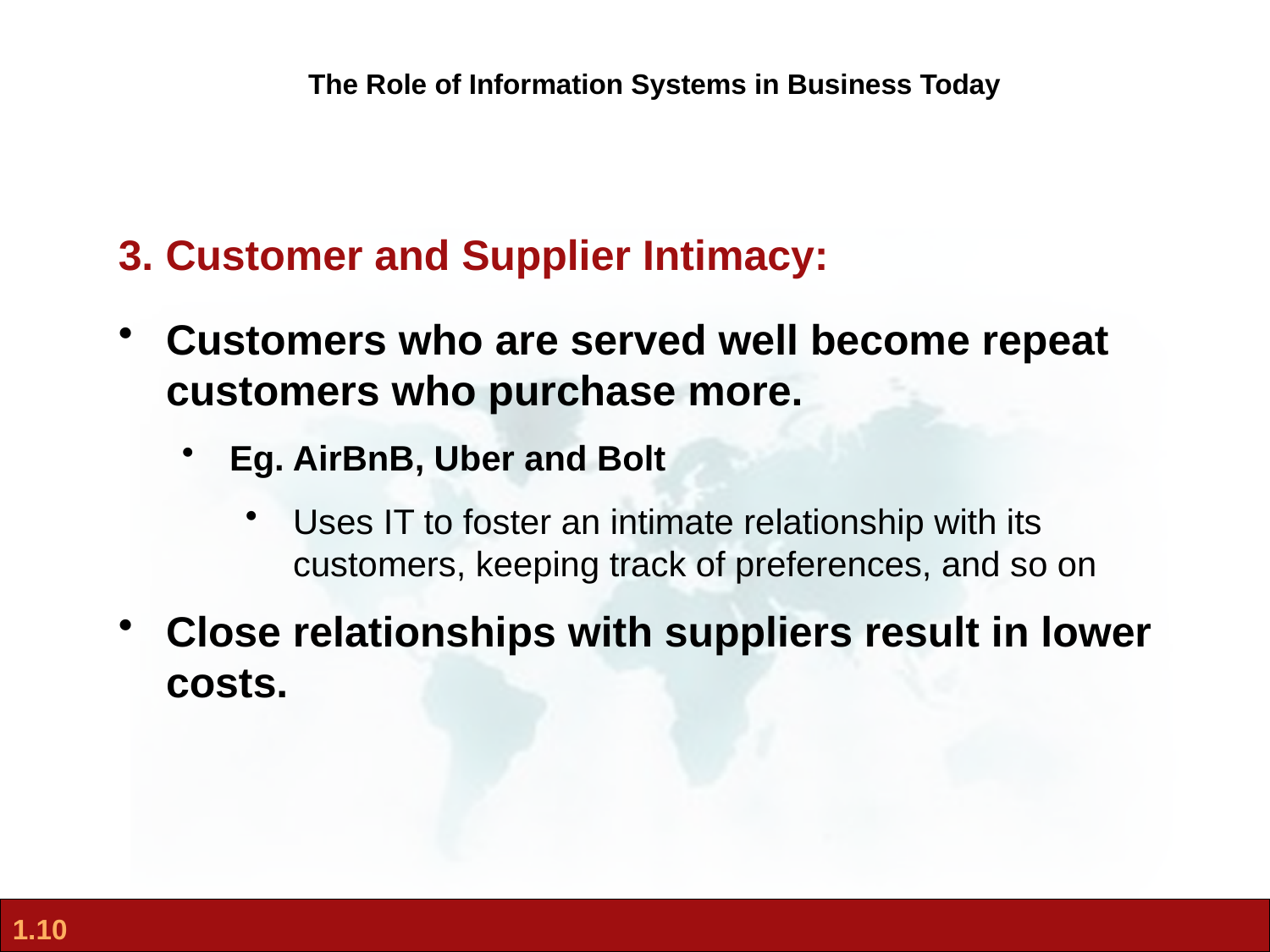

The Role of Information Systems in Business Today
3. Customer and Supplier Intimacy:
Customers who are served well become repeat customers who purchase more.
Eg. AirBnB, Uber and Bolt
Uses IT to foster an intimate relationship with its customers, keeping track of preferences, and so on
Close relationships with suppliers result in lower costs.